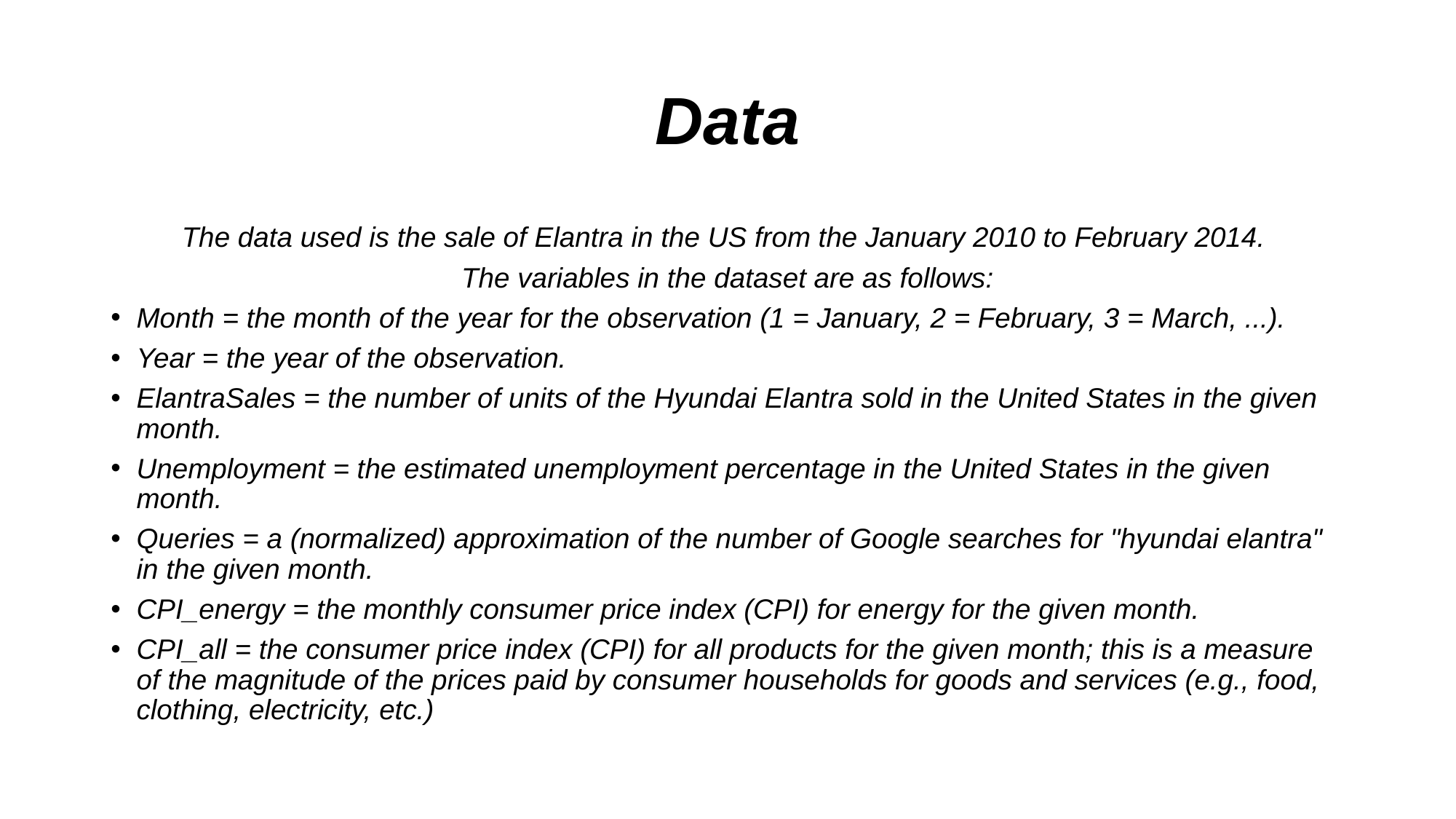

# Data
The data used is the sale of Elantra in the US from the January 2010 to February 2014.
The variables in the dataset are as follows:
Month = the month of the year for the observation (1 = January, 2 = February, 3 = March, ...).
Year = the year of the observation.
ElantraSales = the number of units of the Hyundai Elantra sold in the United States in the given month.
Unemployment = the estimated unemployment percentage in the United States in the given month.
Queries = a (normalized) approximation of the number of Google searches for "hyundai elantra" in the given month.
CPI_energy = the monthly consumer price index (CPI) for energy for the given month.
CPI_all = the consumer price index (CPI) for all products for the given month; this is a measure of the magnitude of the prices paid by consumer households for goods and services (e.g., food, clothing, electricity, etc.)